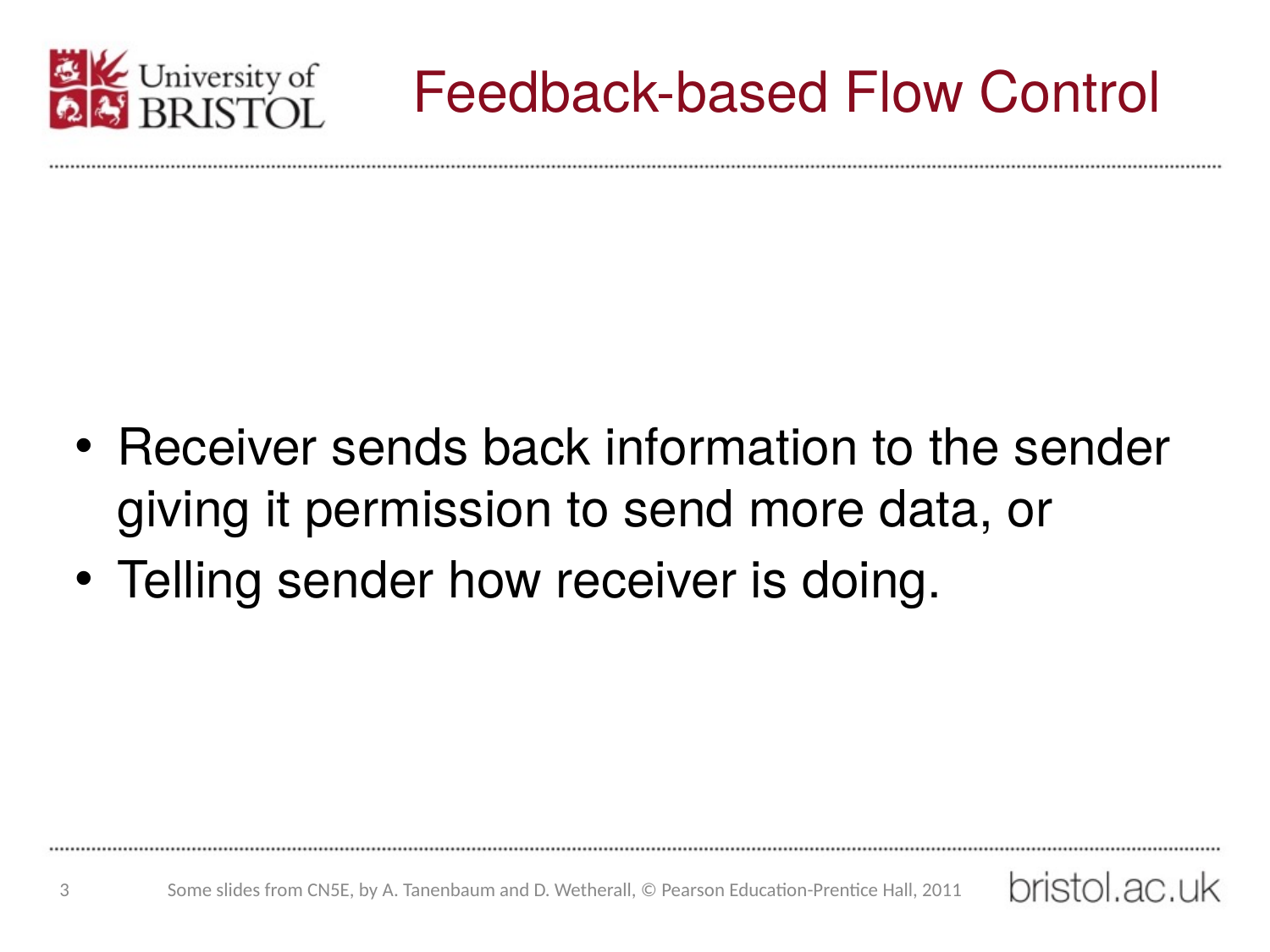

# Feedback-based Flow Control
Receiver sends back information to the sender giving it permission to send more data, or
Telling sender how receiver is doing.
3
Some slides from CN5E, by A. Tanenbaum and D. Wetherall, © Pearson Education-Prentice Hall, 2011